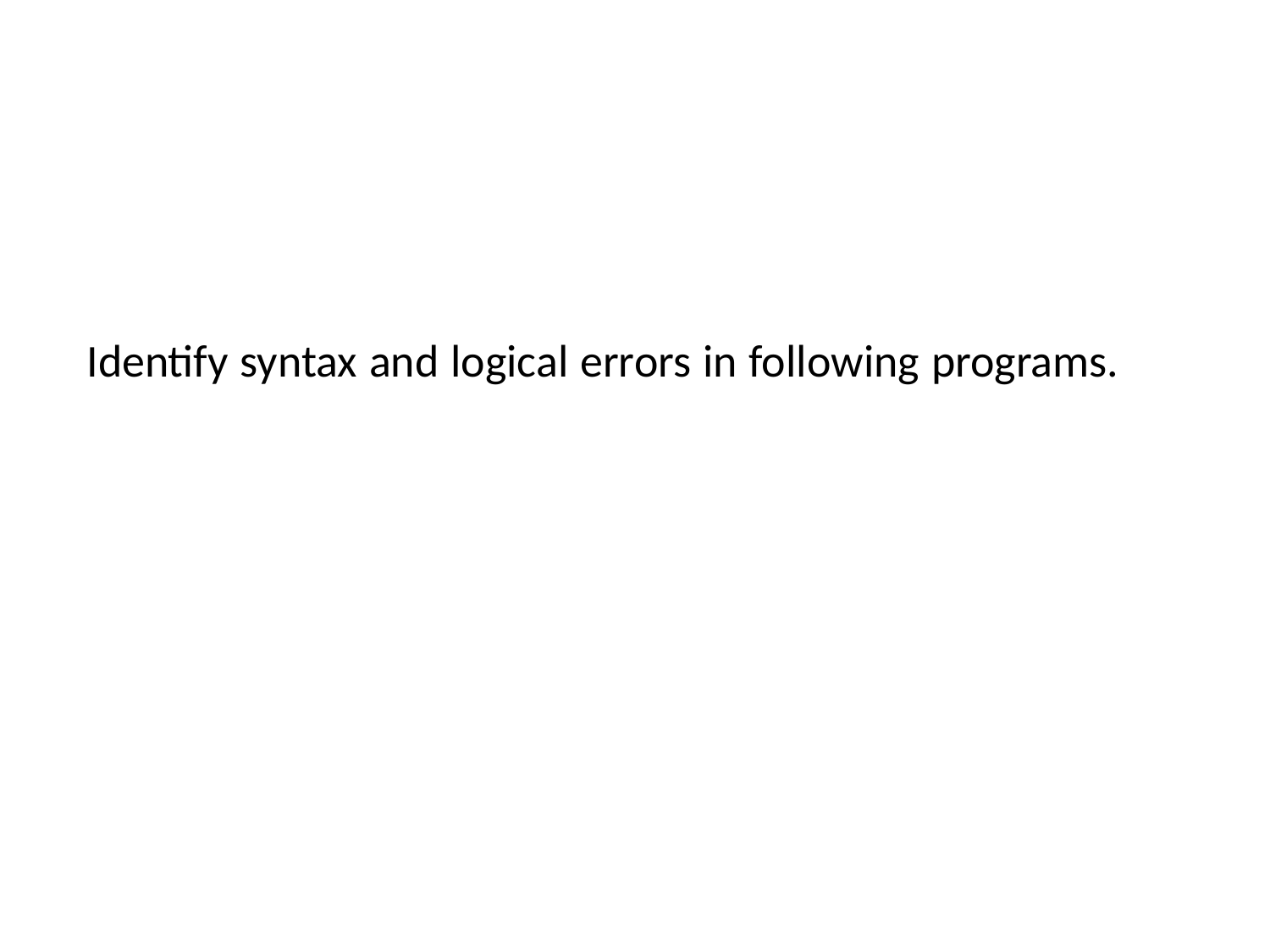

# Identify syntax and logical errors in following programs.